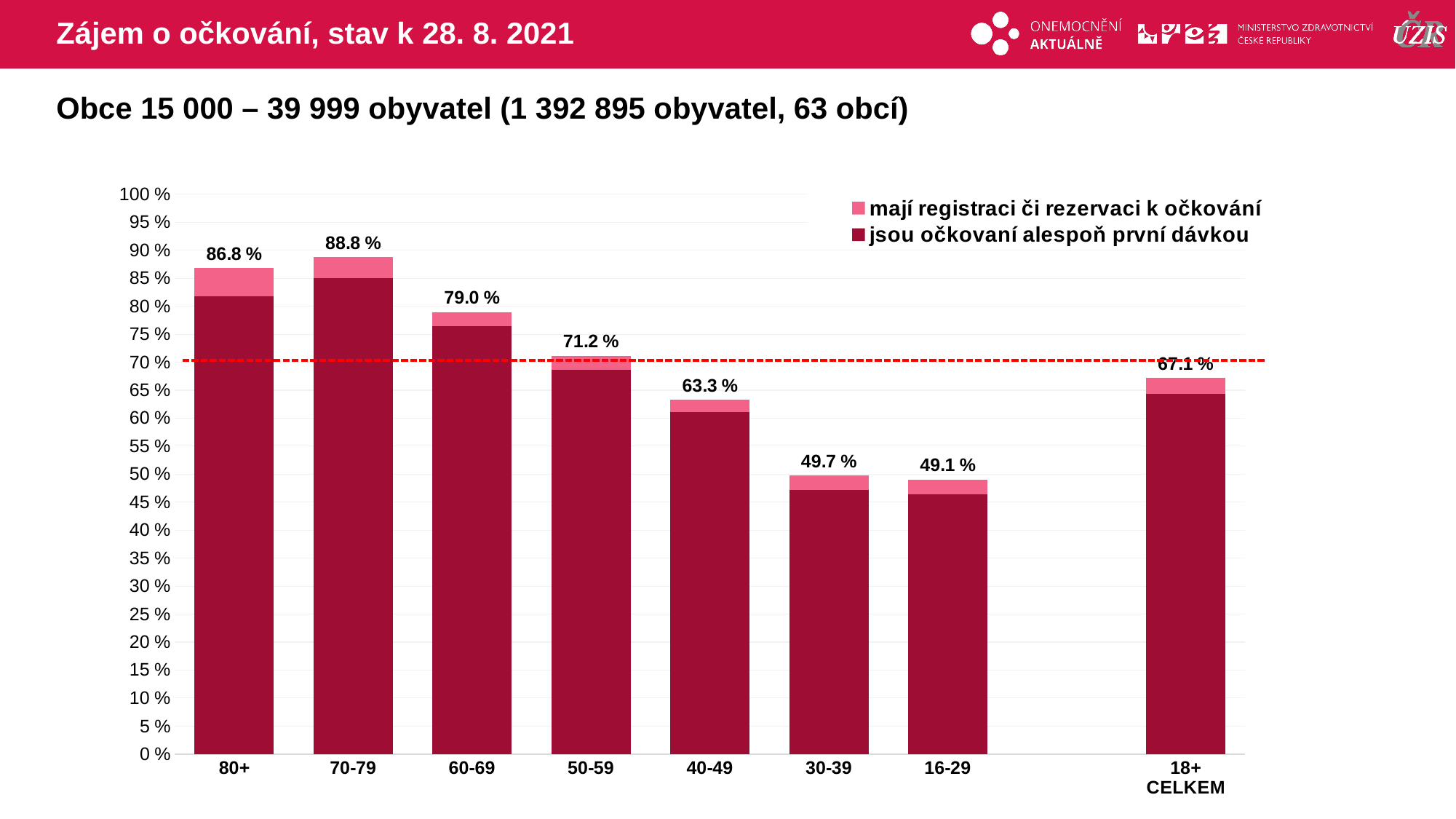

# Zájem o očkování, stav k 28. 8. 2021
Obce 15 000 – 39 999 obyvatel (1 392 895 obyvatel, 63 obcí)

### Chart

| Category | mají registraci či rezervaci k očkování | jsou očkovaní alespoň první dávkou |
|---|---|---|
| 80+ | 86.84309 | 81.8032011 |
| 70-79 | 88.80311 | 84.9691974 |
| 60-69 | 78.96472 | 76.401086 |
| 50-59 | 71.16656 | 68.6261238 |
| 40-49 | 63.27848 | 61.1021588 |
| 30-39 | 49.74939 | 47.2042311 |
| 16-29 | 49.05168 | 46.3801986 |
|  | None | None |
| 18+ CELKEM | 67.14747 | 64.3681925 |